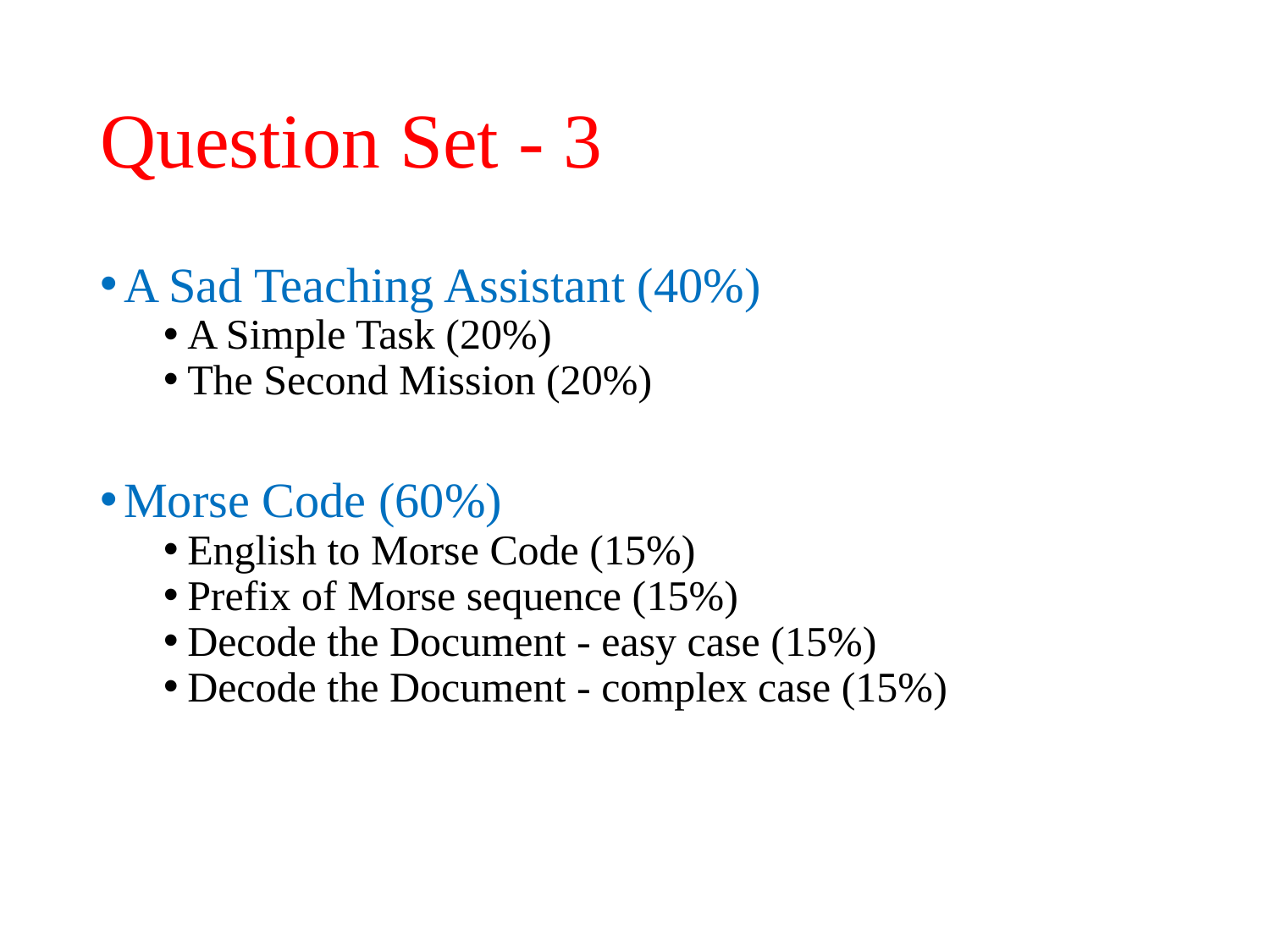

# Question Set - 3
A Sad Teaching Assistant (40%)
A Simple Task (20%)
The Second Mission (20%)

Morse Code (60%)
English to Morse Code (15%)
Prefix of Morse sequence (15%)
Decode the Document - easy case (15%)
Decode the Document - complex case (15%)